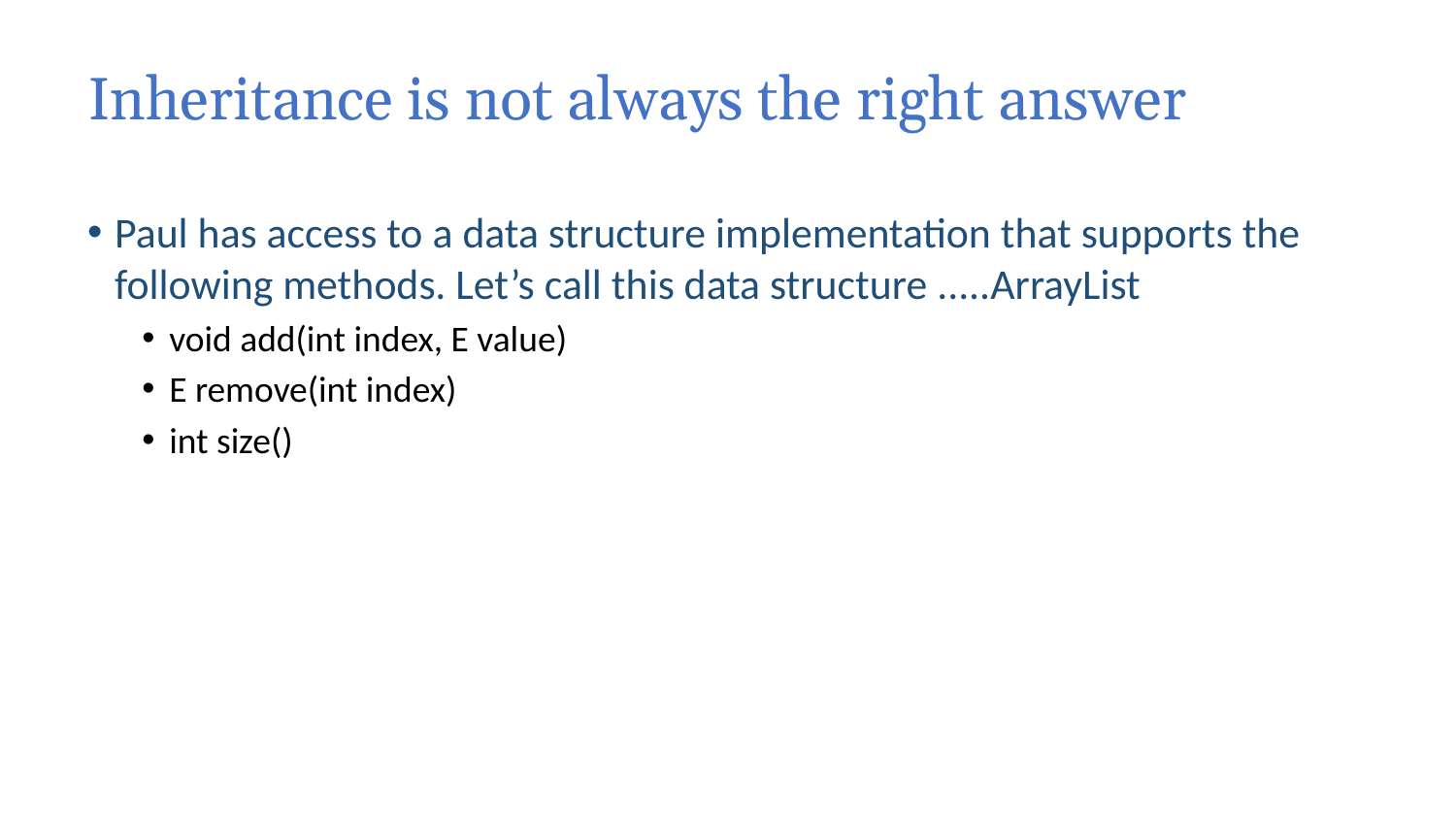

# Inheritance is not always the right answer
Paul has access to a data structure implementation that supports the following methods. Let’s call this data structure .....ArrayList
void add(int index, E value)
E remove(int index)
int size()